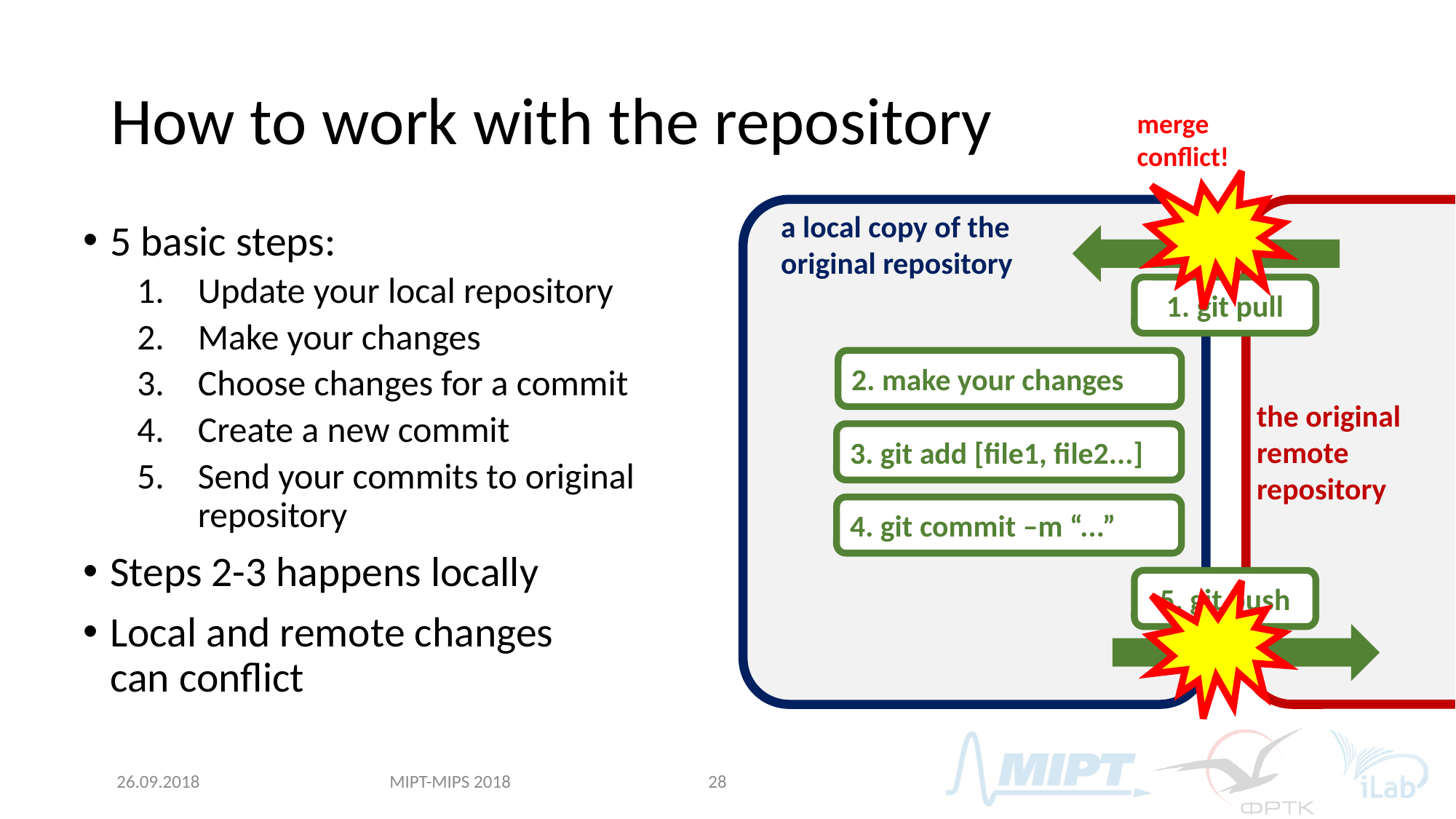

# How to work with the repository
merge conflict!

a local copy of the original repository

the original remote repository
5 basic steps:
Update your local repository
Make your changes
Choose changes for a commit
Create a new commit
Send your commits to original repository
Steps 2-3 happens locally
Local and remote changes
can conflict

1. git pull
2. make your changes
3. git add [file1, file2...]
4. git commit –m “...”
5. git push

MIPT-MIPS 2018
26.09.2018
28